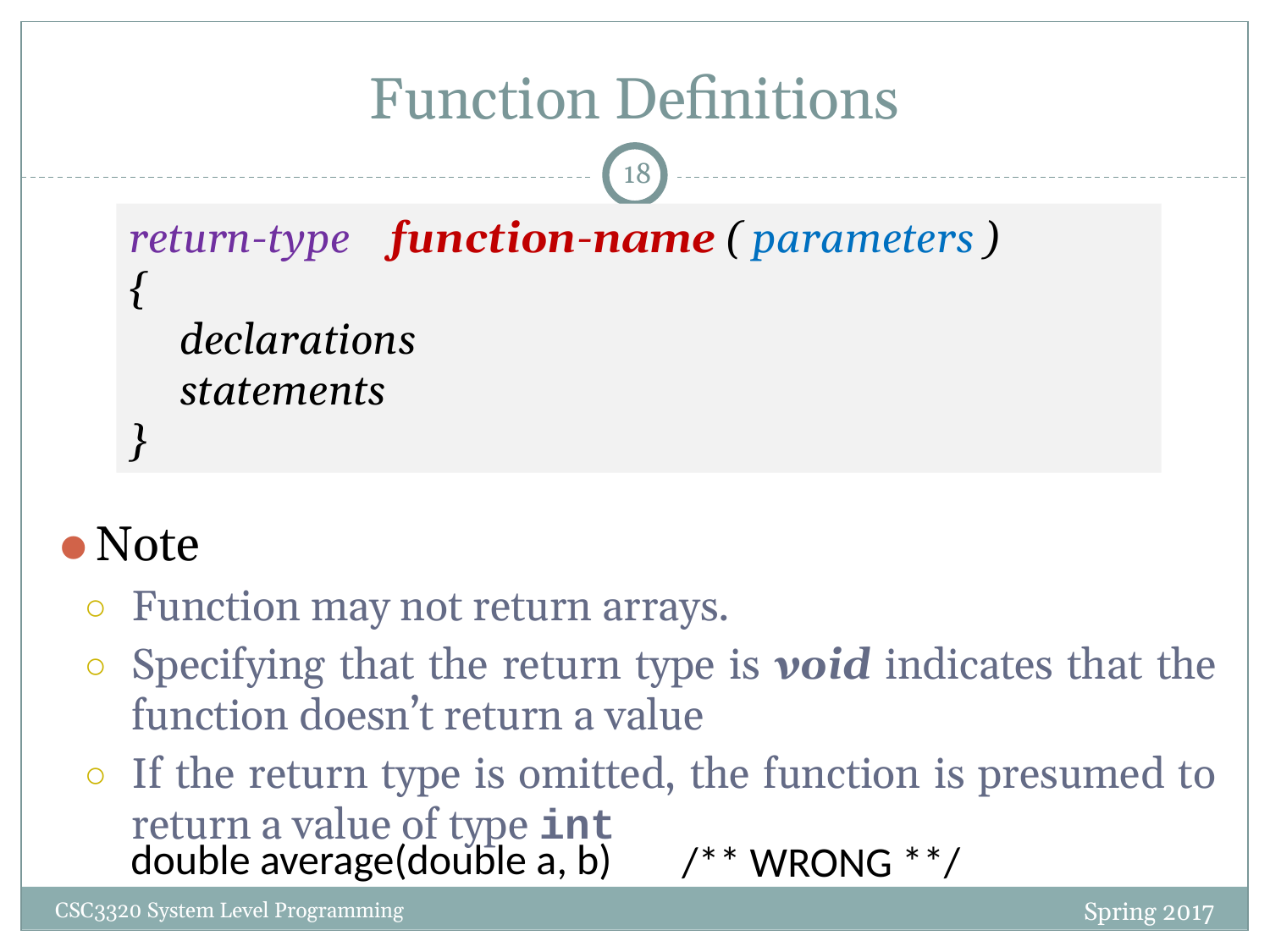

# Function Definitions
18
return-type    function-name ( parameters )
{
     declarations
     statements
}
Note
Function may not return arrays.
Specifying that the return type is void indicates that the function doesn’t return a value
If the return type is omitted, the function is presumed to return a value of type int

double average(double a, b)
/** WRONG **/
Spring 2017
CSC3320 System Level Programming